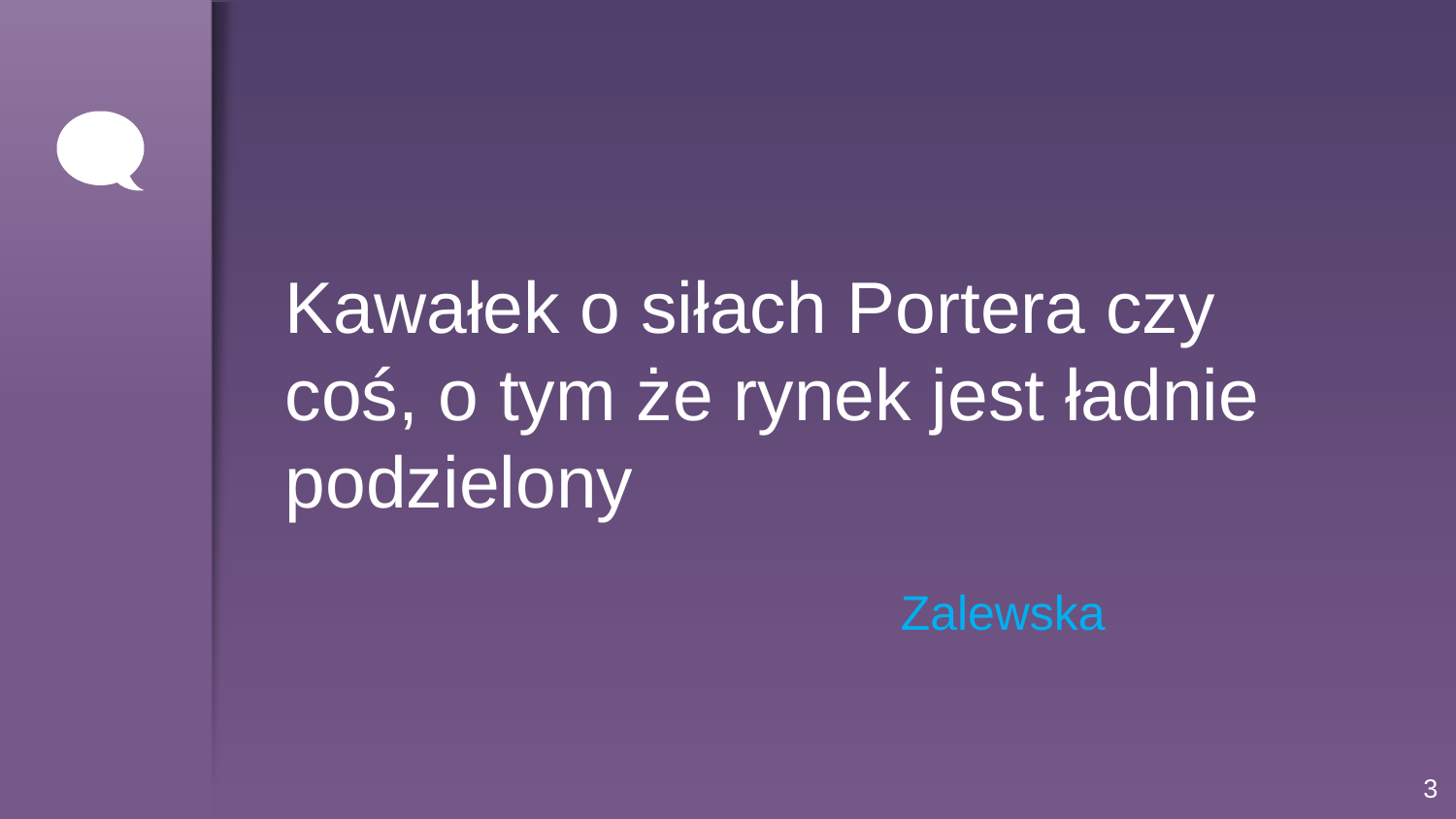

Kawałek o siłach Portera czy coś, o tym że rynek jest ładnie podzielony
Zalewska
3